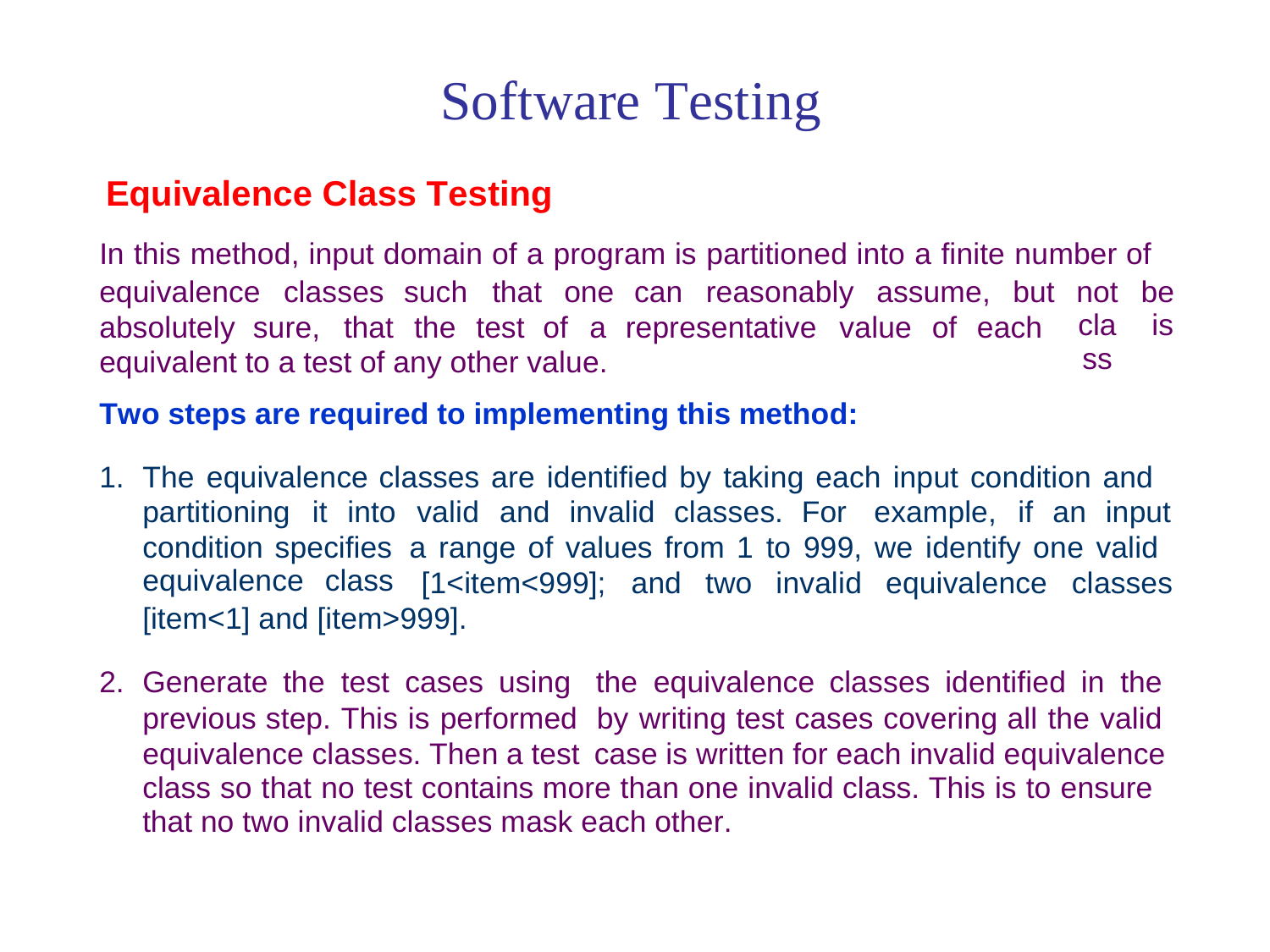

Software Testing
Equivalence Class Testing
In this method, input domain of a program is partitioned into a finite number of
not
class
be
is
equivalence
classes  such
that
one  can
reasonably
assume,
but
absolutely  sure,
that
the
test  of
a  representative
value
of
each
equivalent to a test of any other value.
Two steps are required to implementing this method:
1.
The equivalence classes are identified by taking each input condition and
partitioning
it
into
valid
and  invalid  classes.  For
example,
if  an  input
condition specifies
equivalence  class
a range of values from 1 to 999, we identify one valid
[1<item<999];
and
two
invalid
equivalence
classes
[item<1] and [item>999].
Generate the test cases using
previous step. This is performed equivalence classes. Then a test
the equivalence classes identified in the
by writing test cases covering all the valid case is written for each invalid equivalence
2.
class so that no test contains more than one invalid class. This is to ensure
that no two invalid classes mask each other.